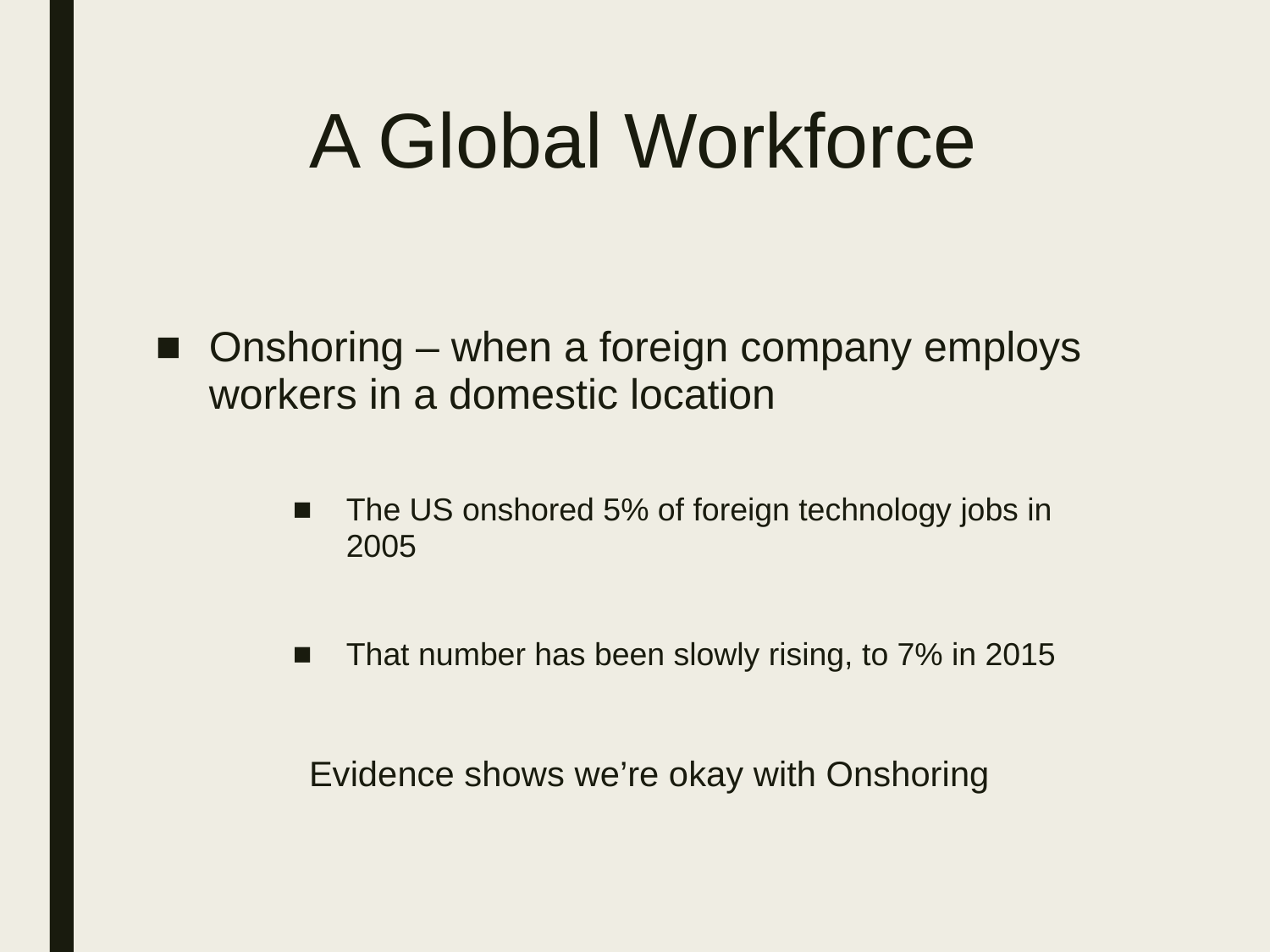

# A Global Workforce
Onshoring – when a foreign company employs workers in a domestic location

The US onshored 5% of foreign technology jobs in 2005

That number has been slowly rising, to 7% in 2015

Evidence shows we’re okay with Onshoring